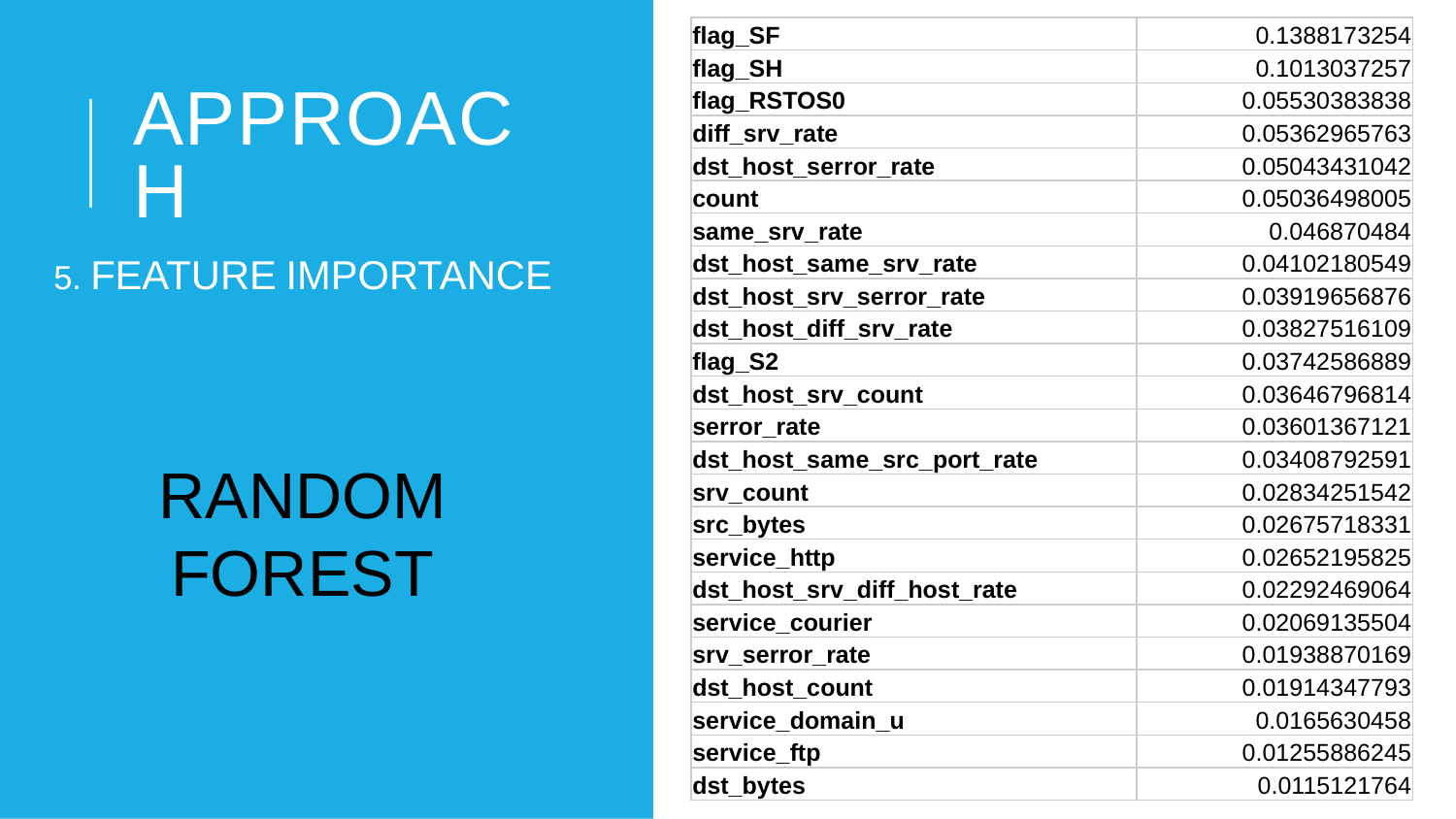

| flag\_SF | 0.1388173254 |
| --- | --- |
| flag\_SH | 0.1013037257 |
| flag\_RSTOS0 | 0.05530383838 |
| diff\_srv\_rate | 0.05362965763 |
| dst\_host\_serror\_rate | 0.05043431042 |
| count | 0.05036498005 |
| same\_srv\_rate | 0.046870484 |
| dst\_host\_same\_srv\_rate | 0.04102180549 |
| dst\_host\_srv\_serror\_rate | 0.03919656876 |
| dst\_host\_diff\_srv\_rate | 0.03827516109 |
| flag\_S2 | 0.03742586889 |
| dst\_host\_srv\_count | 0.03646796814 |
| serror\_rate | 0.03601367121 |
| dst\_host\_same\_src\_port\_rate | 0.03408792591 |
| srv\_count | 0.02834251542 |
| src\_bytes | 0.02675718331 |
| service\_http | 0.02652195825 |
| dst\_host\_srv\_diff\_host\_rate | 0.02292469064 |
| service\_courier | 0.02069135504 |
| srv\_serror\_rate | 0.01938870169 |
| dst\_host\_count | 0.01914347793 |
| service\_domain\_u | 0.0165630458 |
| service\_ftp | 0.01255886245 |
| dst\_bytes | 0.0115121764 |
# Approach
5. FEATURE IMPORTANCE

RANDOM FOREST